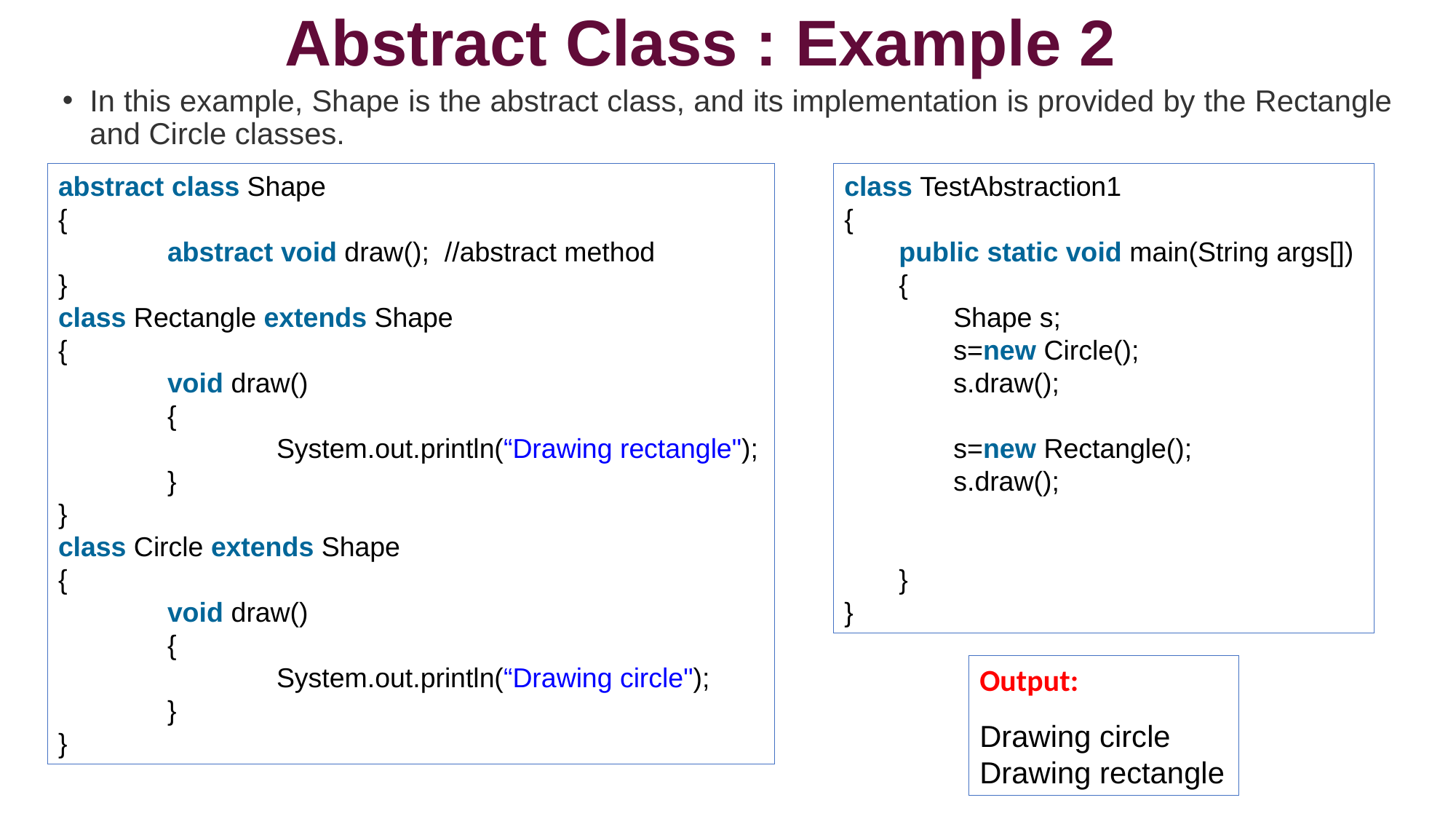

# Abstract Class : Example 2
In this example, Shape is the abstract class, and its implementation is provided by the Rectangle and Circle classes.
abstract class Shape
{
	abstract void draw();  //abstract method
}
class Rectangle extends Shape
{
	void draw()
	{
		System.out.println(“Drawing rectangle");
	}
}
class Circle extends Shape
{
	void draw()
	{
		System.out.println(“Drawing circle");
	}
}
class TestAbstraction1
{
public static void main(String args[])
{
Shape s;
s=new Circle();
s.draw();

s=new Rectangle();
s.draw();

}
}
Output:

Drawing circle
Drawing rectangle